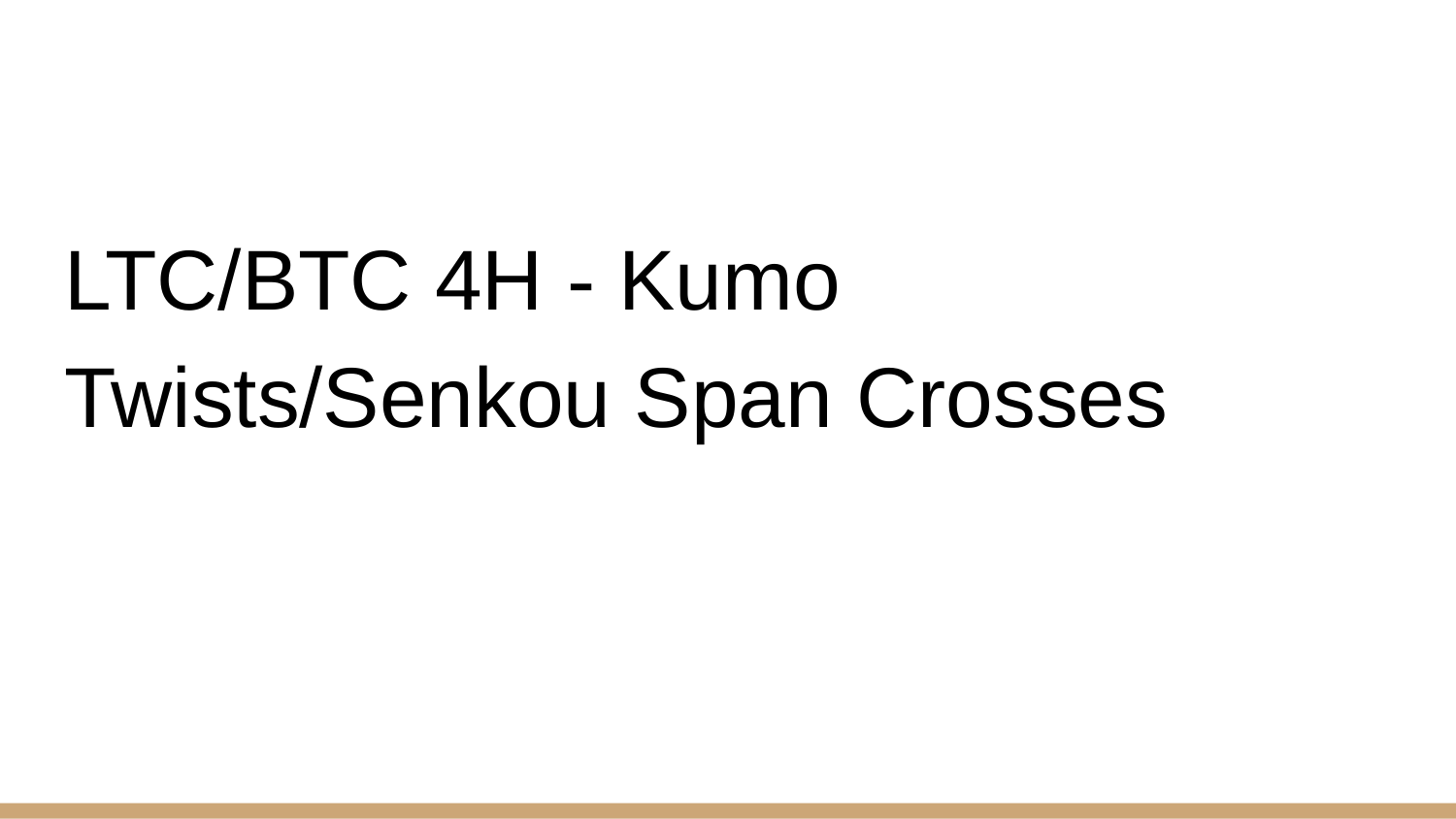

#
LTC/BTC 4H - Kumo Twists/Senkou Span Crosses